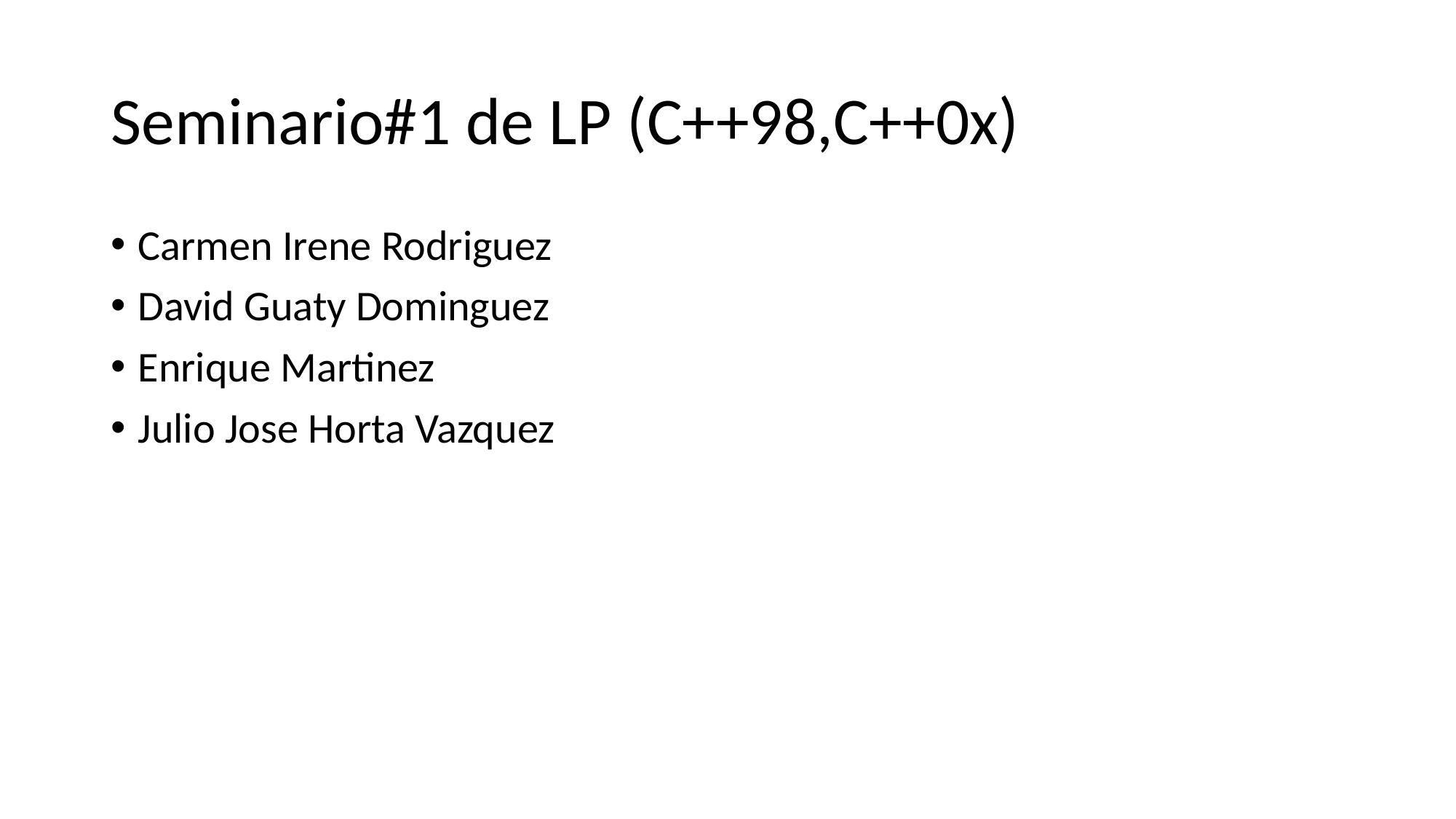

Seminario#1 de LP (C++98,C++0x)
Carmen Irene Rodriguez
David Guaty Dominguez
Enrique Martinez
Julio Jose Horta Vazquez